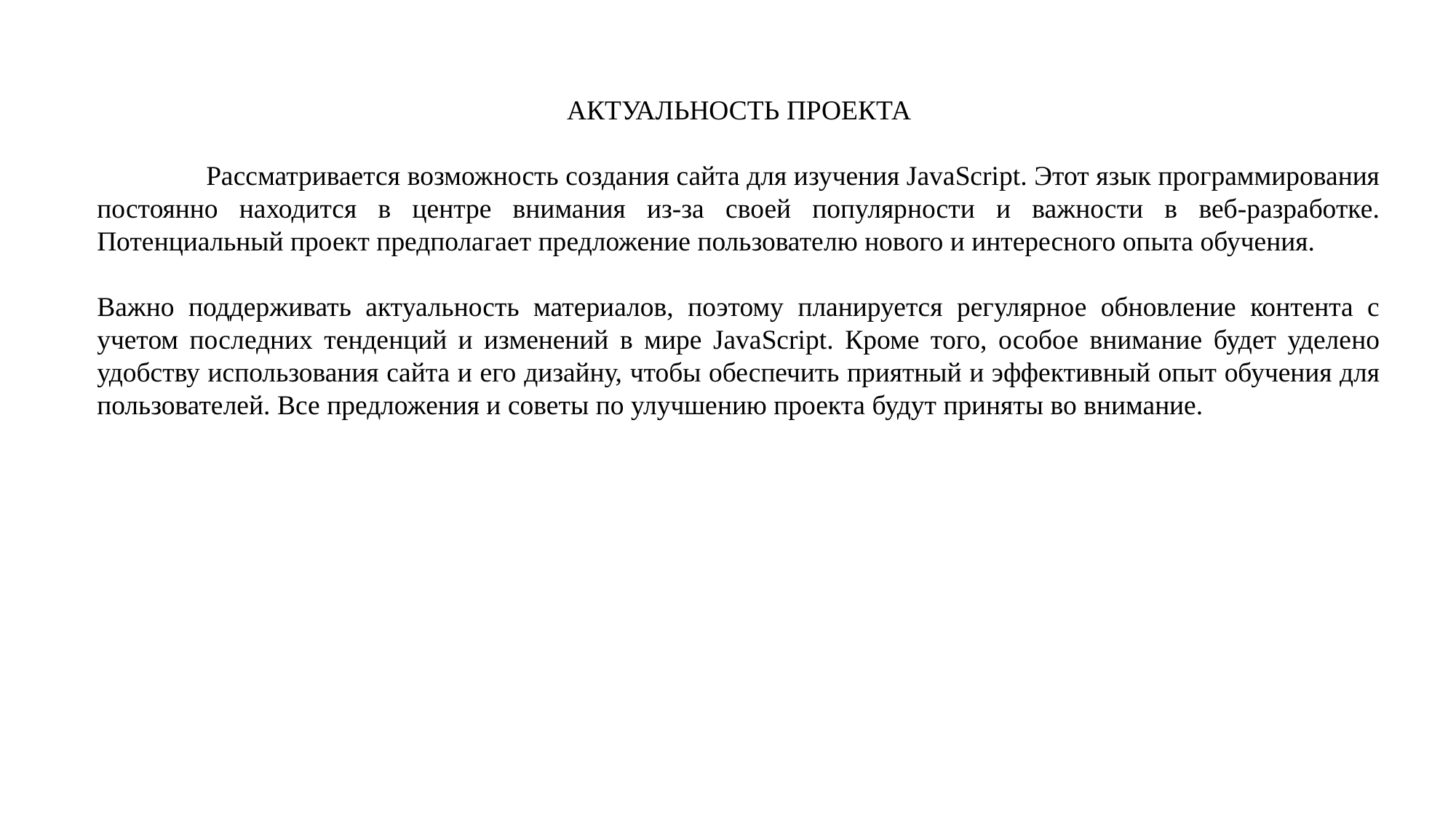

АКТУАЛЬНОСТЬ ПРОЕКТА

	Рассматривается возможность создания сайта для изучения JavaScript. Этот язык программирования постоянно находится в центре внимания из-за своей популярности и важности в веб-разработке. Потенциальный проект предполагает предложение пользователю нового и интересного опыта обучения.

Важно поддерживать актуальность материалов, поэтому планируется регулярное обновление контента с учетом последних тенденций и изменений в мире JavaScript. Кроме того, особое внимание будет уделено удобству использования сайта и его дизайну, чтобы обеспечить приятный и эффективный опыт обучения для пользователей. Все предложения и советы по улучшению проекта будут приняты во внимание.